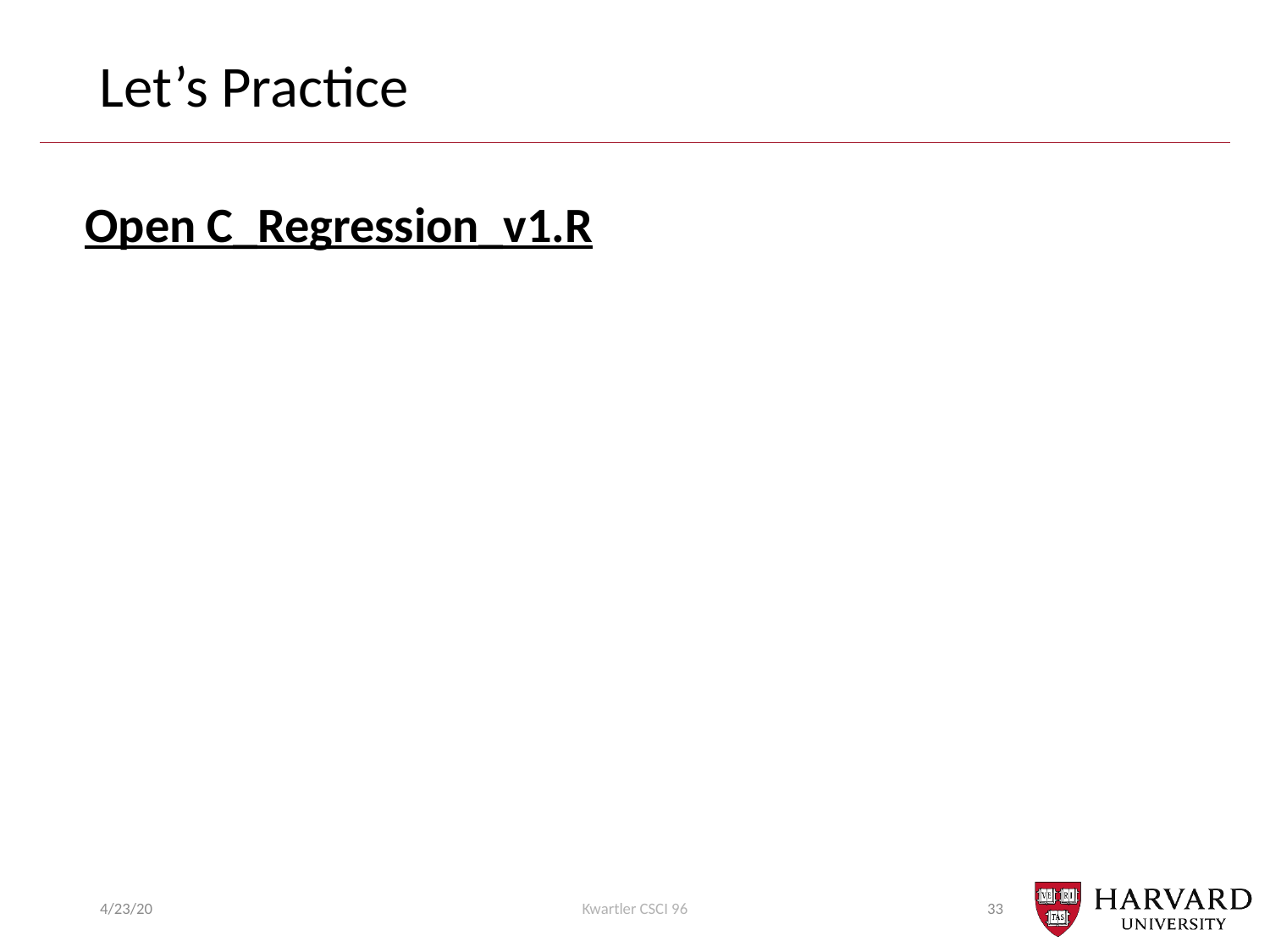

# Let’s Practice
Open C_Regression_v1.R
4/23/20
Kwartler CSCI 96
33